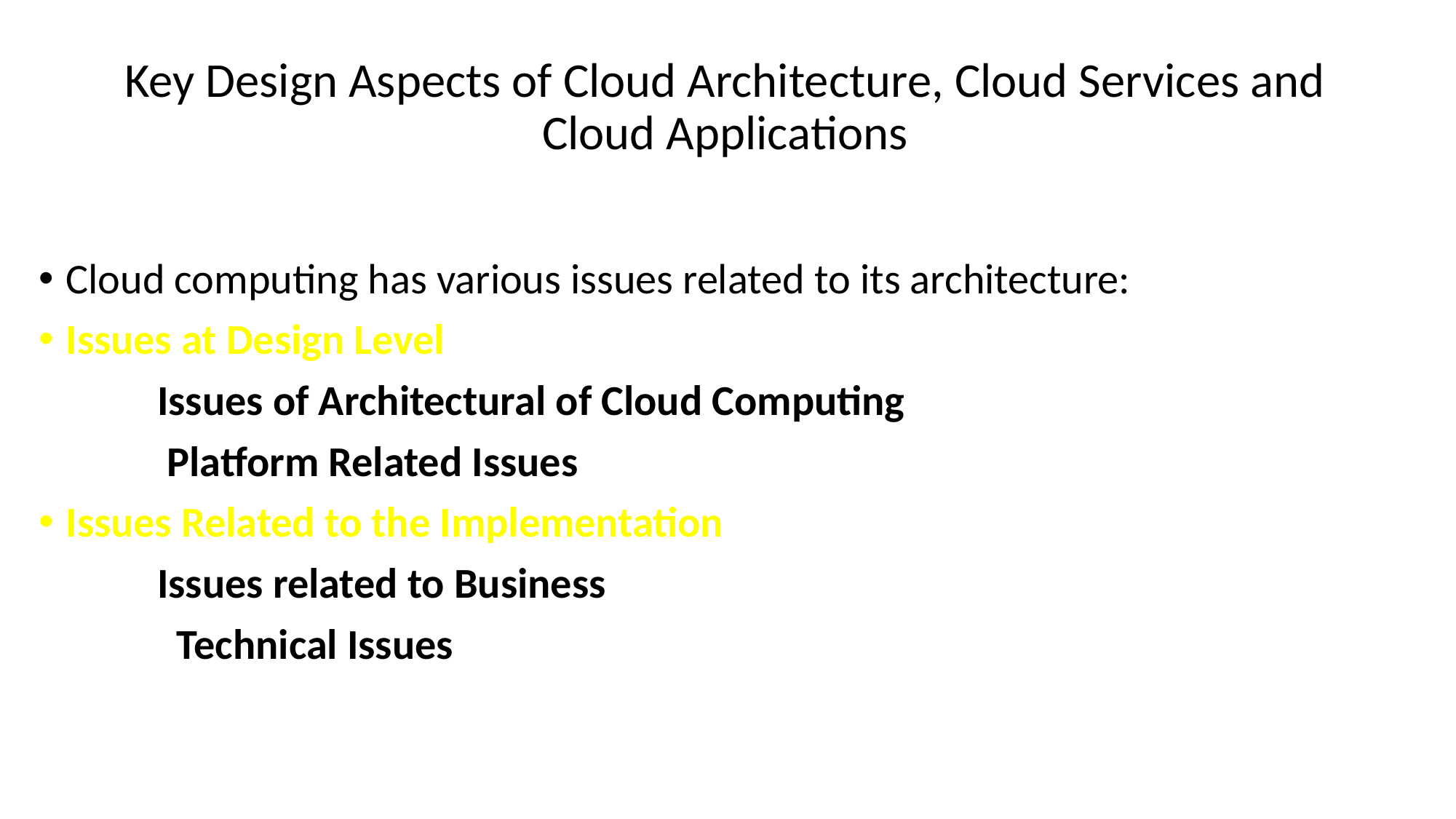

# Key Design Aspects of Cloud Architecture, Cloud Services and Cloud Applications

Cloud computing has various issues related to its architecture:
Issues at Design Level
	 Issues of Architectural of Cloud Computing
	  Platform Related Issues
Issues Related to the Implementation
	 Issues related to Business
	   Technical Issues